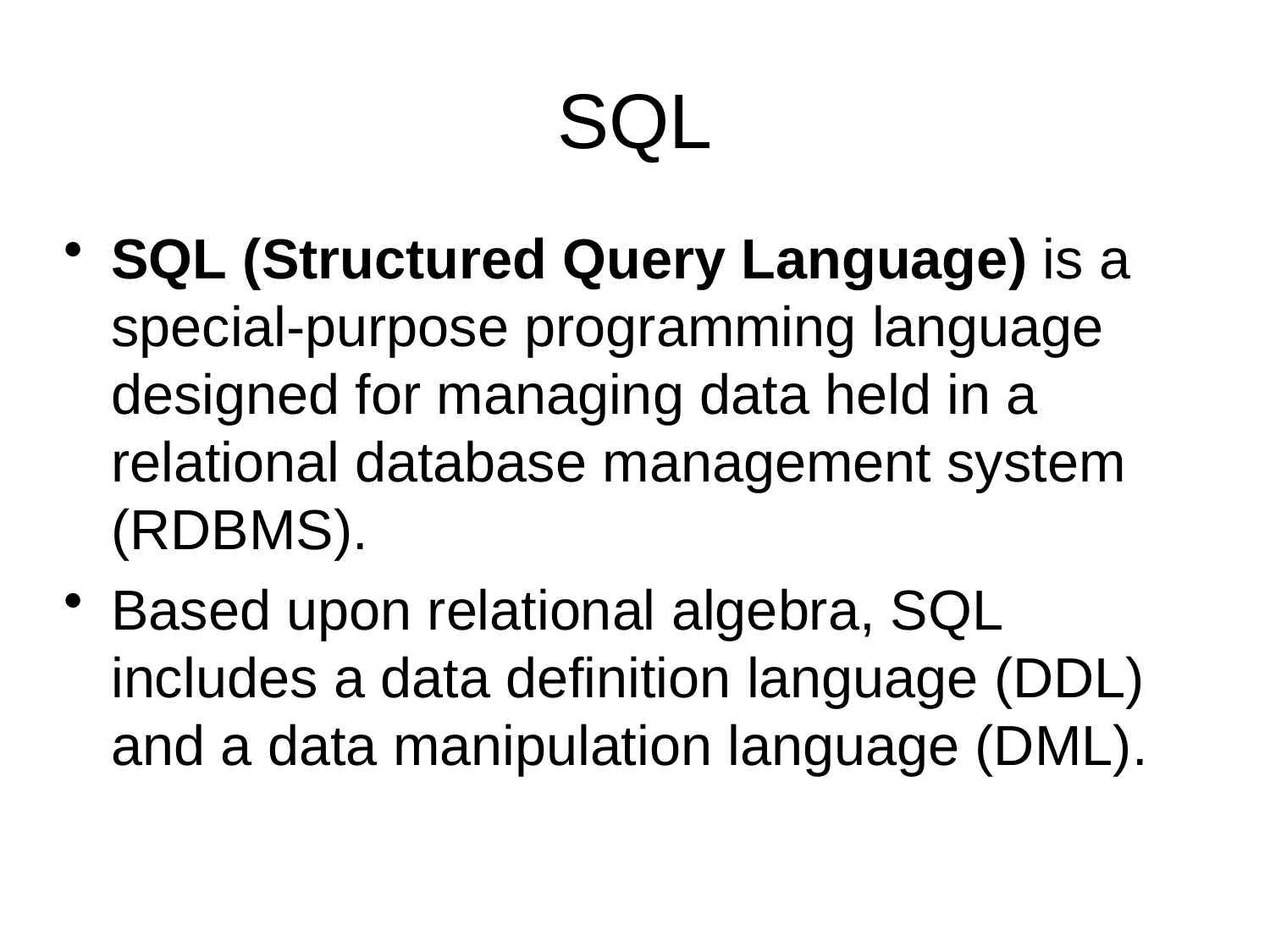

SQL
SQL (Structured Query Language) is a special-purpose programming language designed for managing data held in a relational database management system (RDBMS).
Based upon relational algebra, SQL includes a data definition language (DDL) and a data manipulation language (DML).